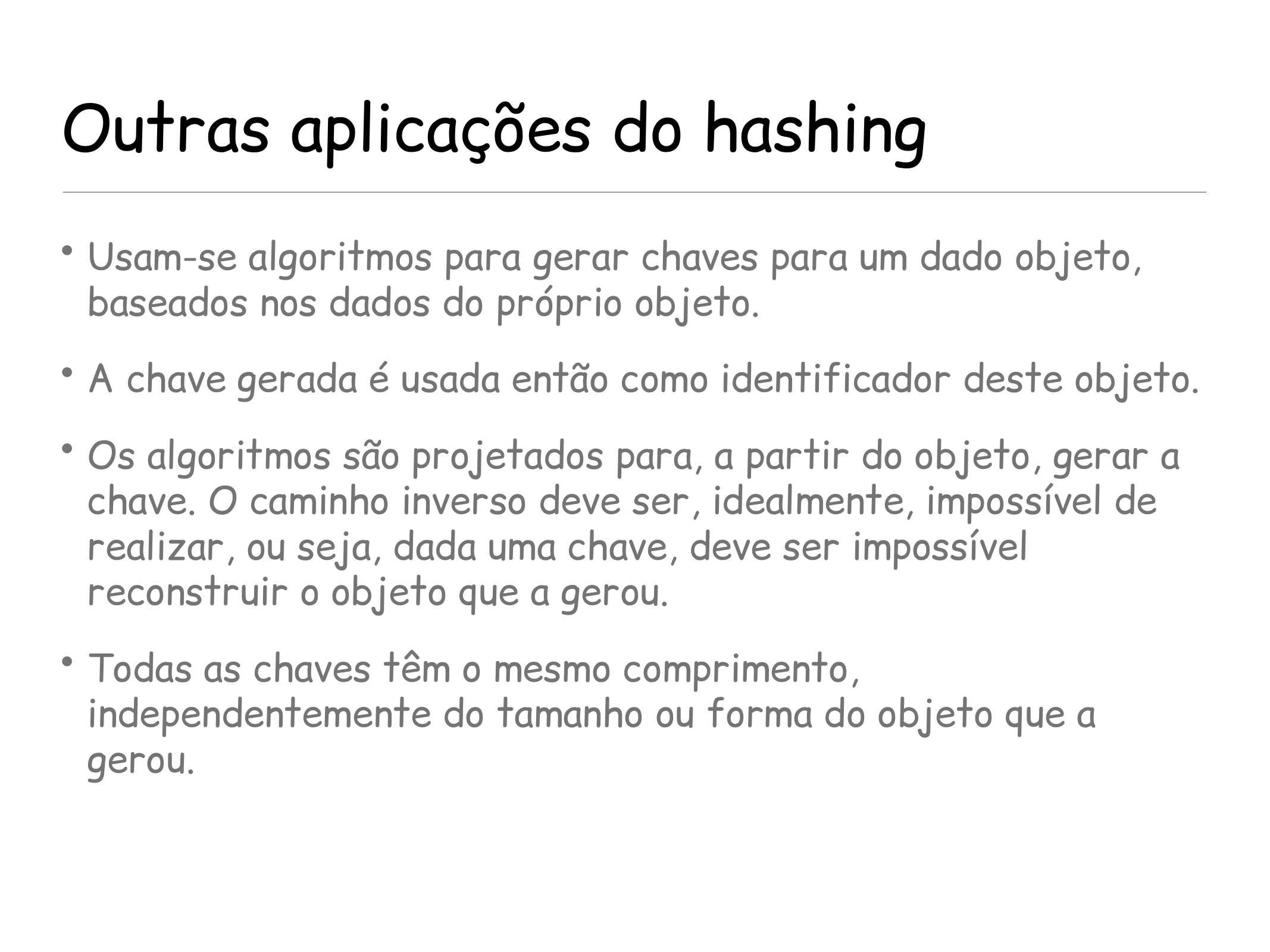

# Outras aplicações do hashing
Usam-se algoritmos para gerar chaves para um dado objeto, baseados nos dados do próprio objeto.
A chave gerada é usada então como identificador deste objeto.
Os algoritmos são projetados para, a partir do objeto, gerar a chave. O caminho inverso deve ser, idealmente, impossível de realizar, ou seja, dada uma chave, deve ser impossível reconstruir o objeto que a gerou.
Todas as chaves têm o mesmo comprimento, independentemente do tamanho ou forma do objeto que a gerou.